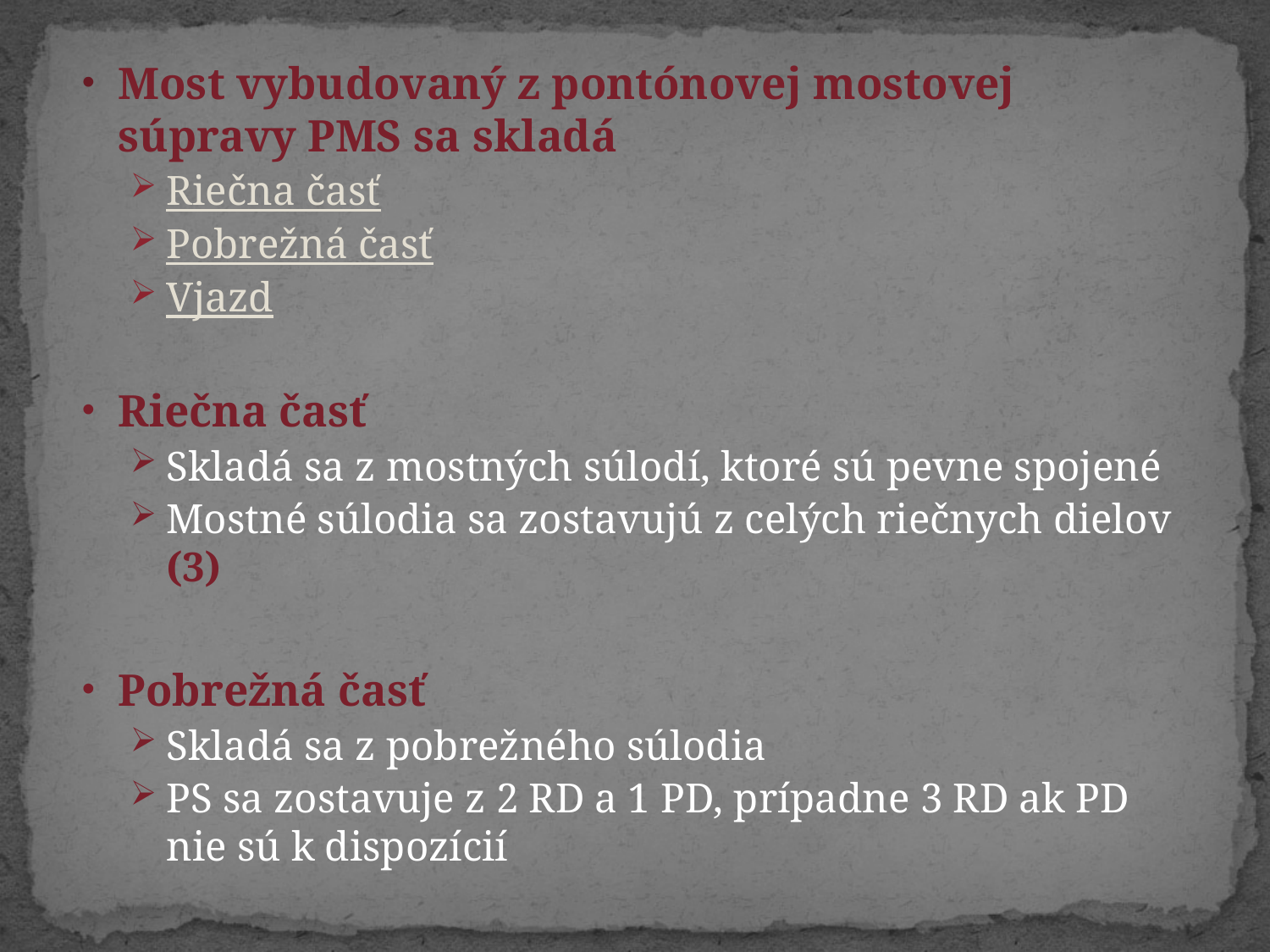

Most vybudovaný z pontónovej mostovej súpravy PMS sa skladá
Riečna časť
Pobrežná časť
Vjazd

Riečna časť
Skladá sa z mostných súlodí, ktoré sú pevne spojené
Mostné súlodia sa zostavujú z celých riečnych dielov (3)

Pobrežná časť
Skladá sa z pobrežného súlodia
PS sa zostavuje z 2 RD a 1 PD, prípadne 3 RD ak PD nie sú k dispozícií